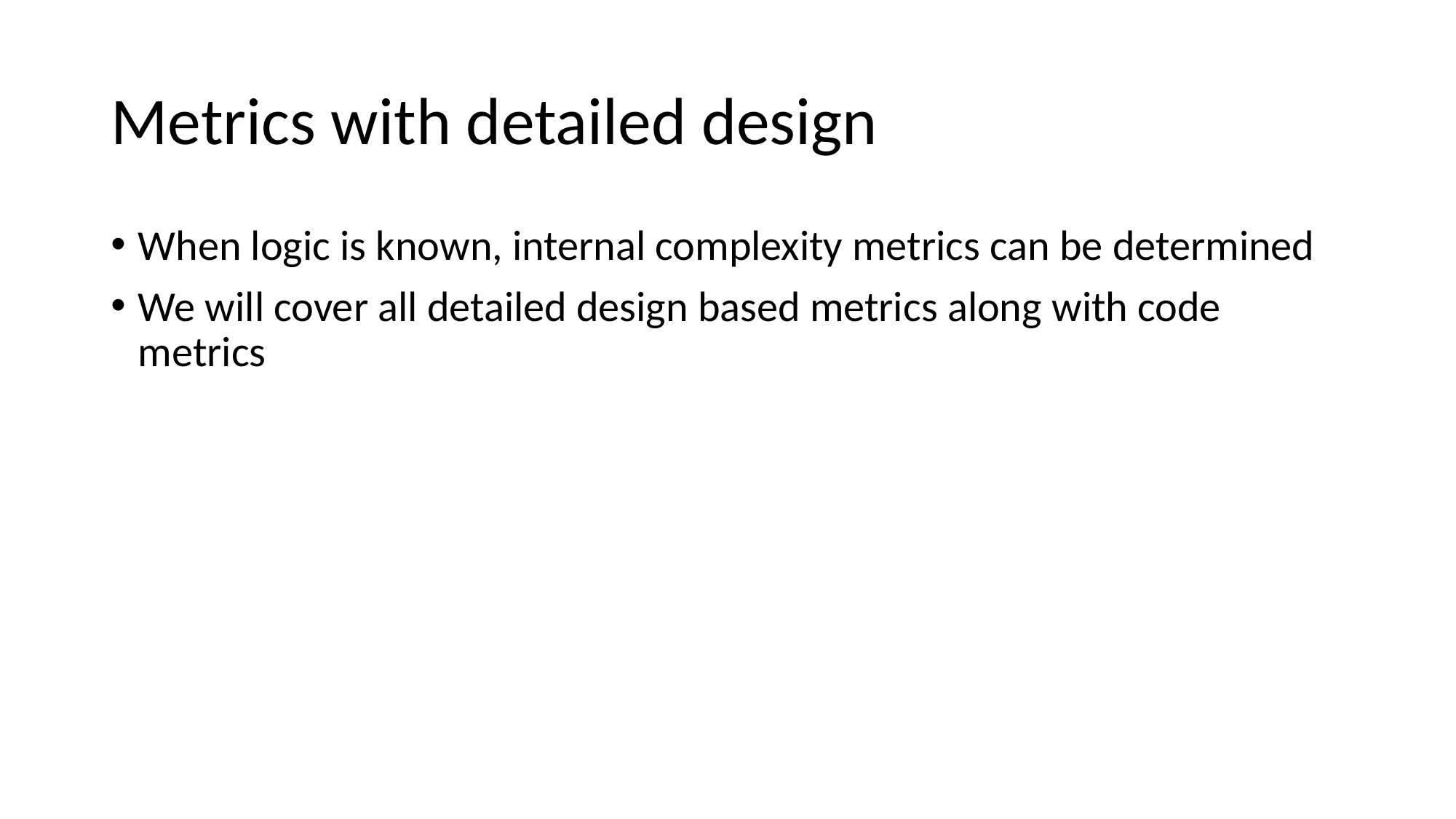

# Metrics with detailed design
When logic is known, internal complexity metrics can be determined
We will cover all detailed design based metrics along with code metrics